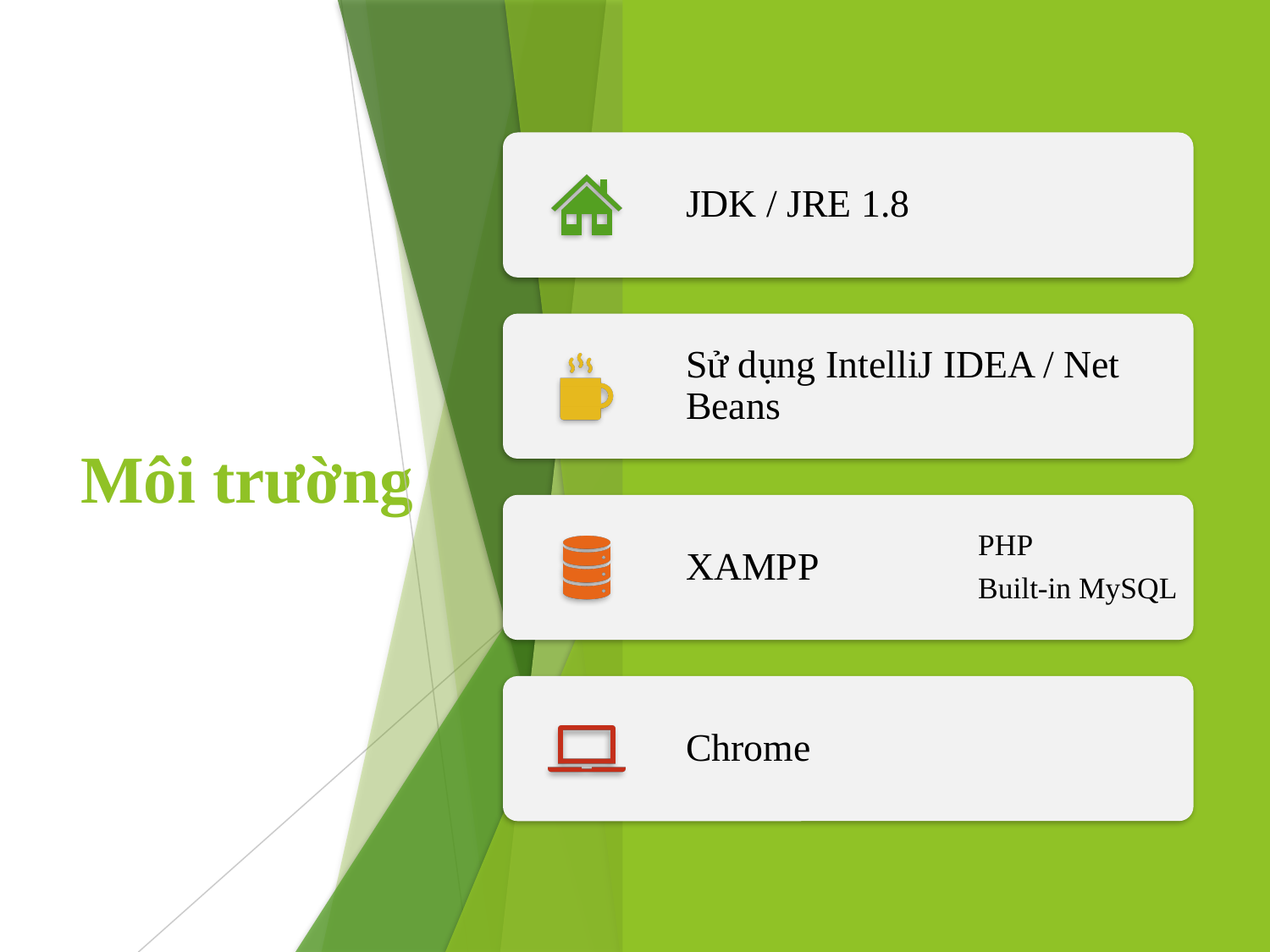

JDK / JRE 1.8
Sử dụng IntelliJ IDEA / Net Beans
XAMPP
PHP
Built-in MySQL
Chrome
# Môi trường